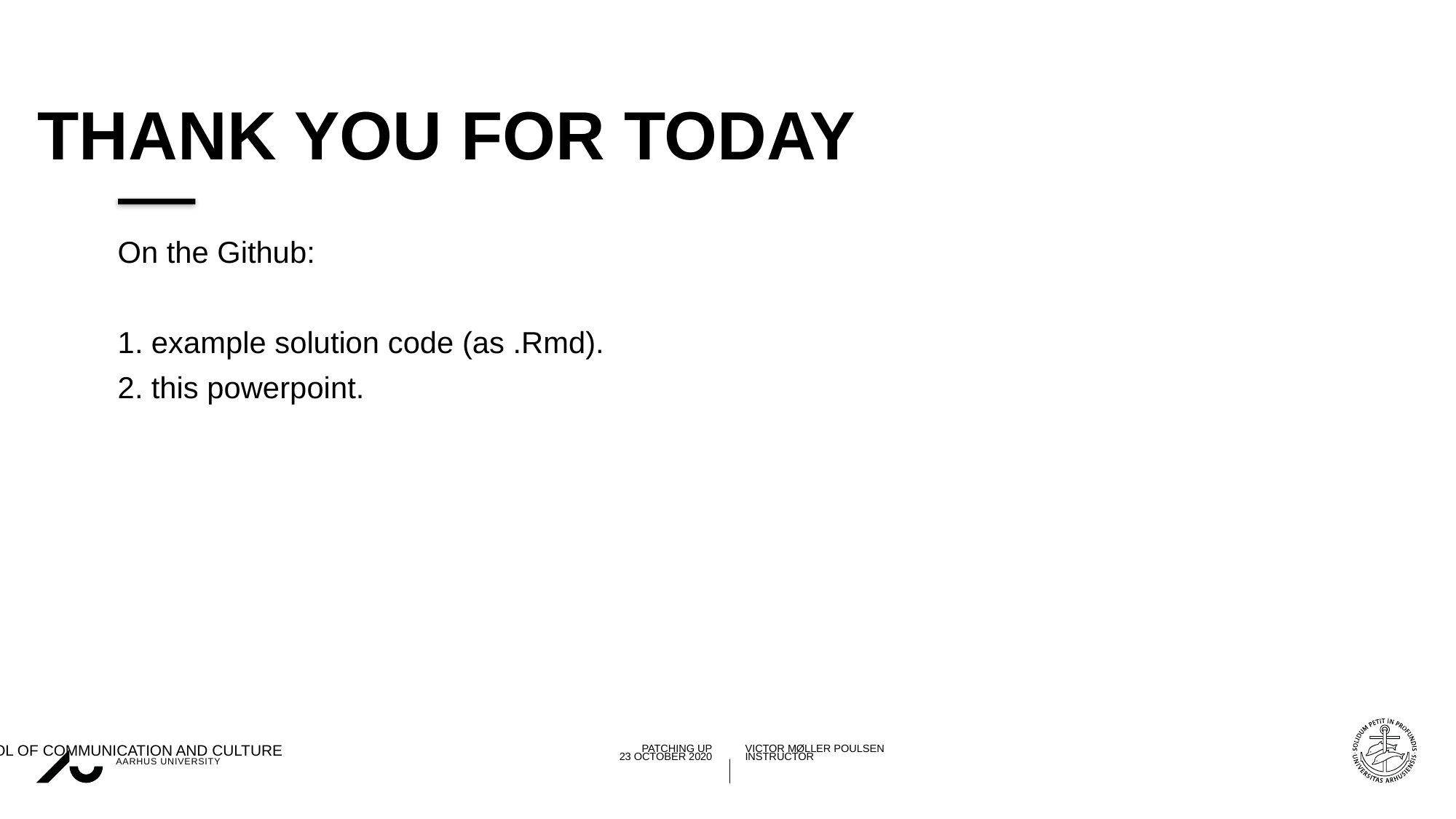

# Thank you for today
On the Github:

1. example solution code (as .Rmd).
2. this powerpoint.
27/10/202023/10/2020